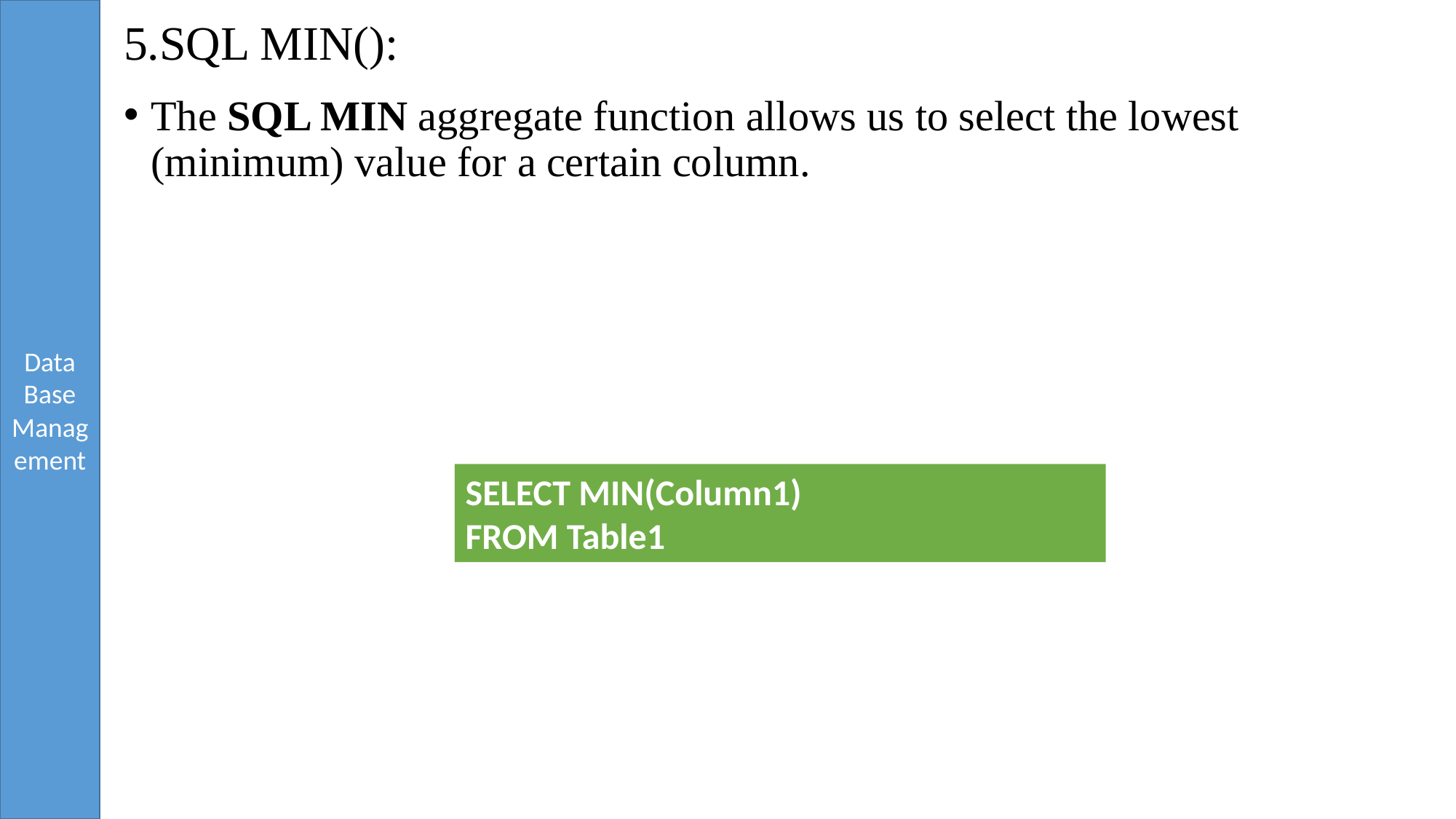

# 5.SQL MIN():
The SQL MIN aggregate function allows us to select the lowest (minimum) value for a certain column.

SELECT MIN(Column1)
FROM Table1